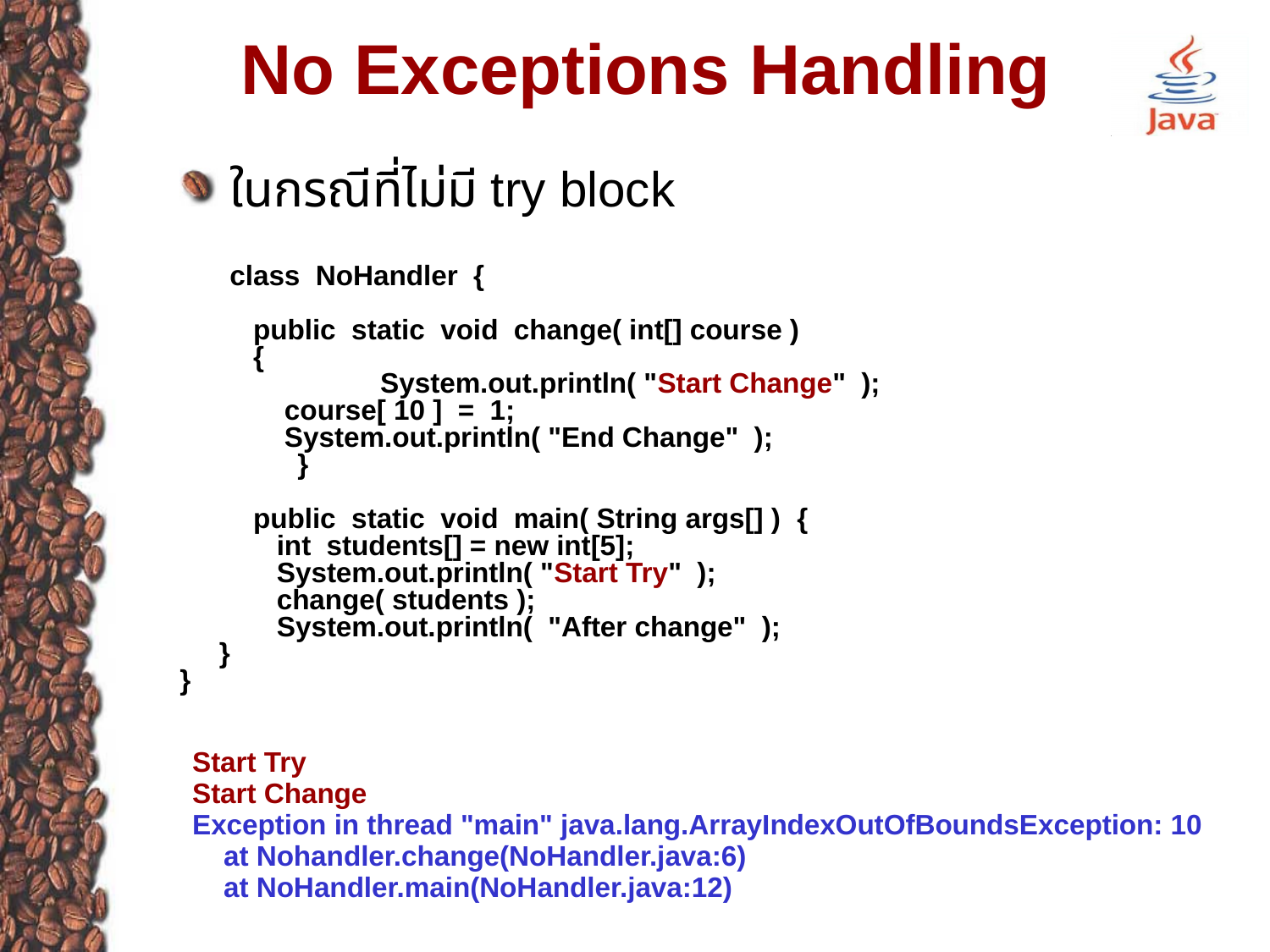

# No Exceptions Handling
ในกรณีที่ไม่มี try block
class  NoHandler  {
   public  static  void  change( int[] course )
   {
		   System.out.println( "Start Change"  );
       course[ 10 ]  =  1;
       System.out.println( "End Change"  );
               }
   public  static  void  main( String args[] )  {
      int  students[] = new int[5];
      System.out.println( "Start Try"  );
      change( students );
      System.out.println(  "After change"  );
     }
}
Start Try
Start Change
Exception in thread "main" java.lang.ArrayIndexOutOfBoundsException: 10
    at Nohandler.change(NoHandler.java:6)
    at NoHandler.main(NoHandler.java:12)